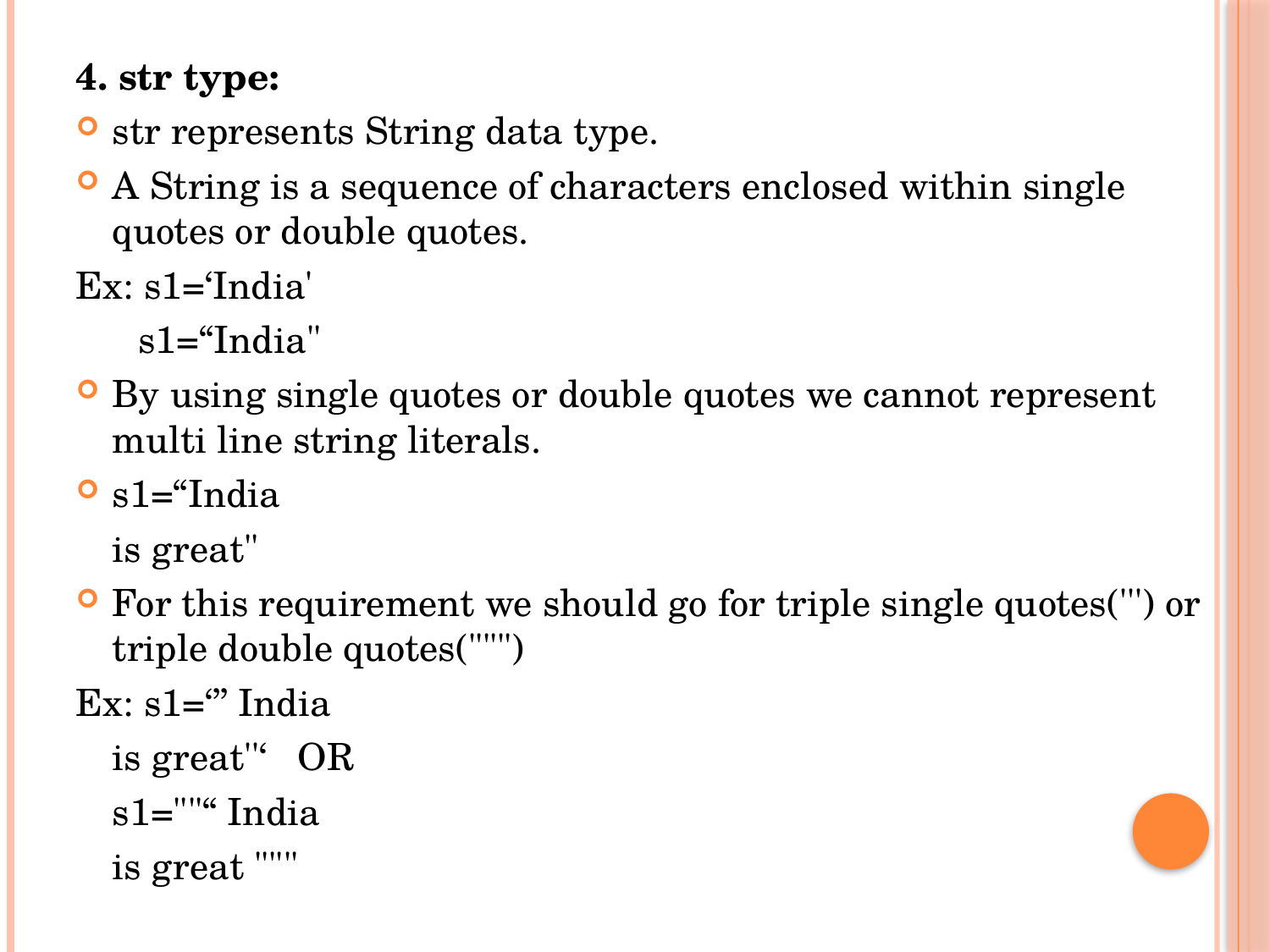

4. str type:
str represents String data type.
A String is a sequence of characters enclosed within single quotes or double quotes.
Ex: s1=‘India'
      s1=“India"
By using single quotes or double quotes we cannot represent multi line string literals.
s1=“India
	is great"
For this requirement we should go for triple single quotes(''') or triple double quotes(""")
Ex: s1=‘’’ India
	is great''‘   OR
	s1=""“ India
	is great """